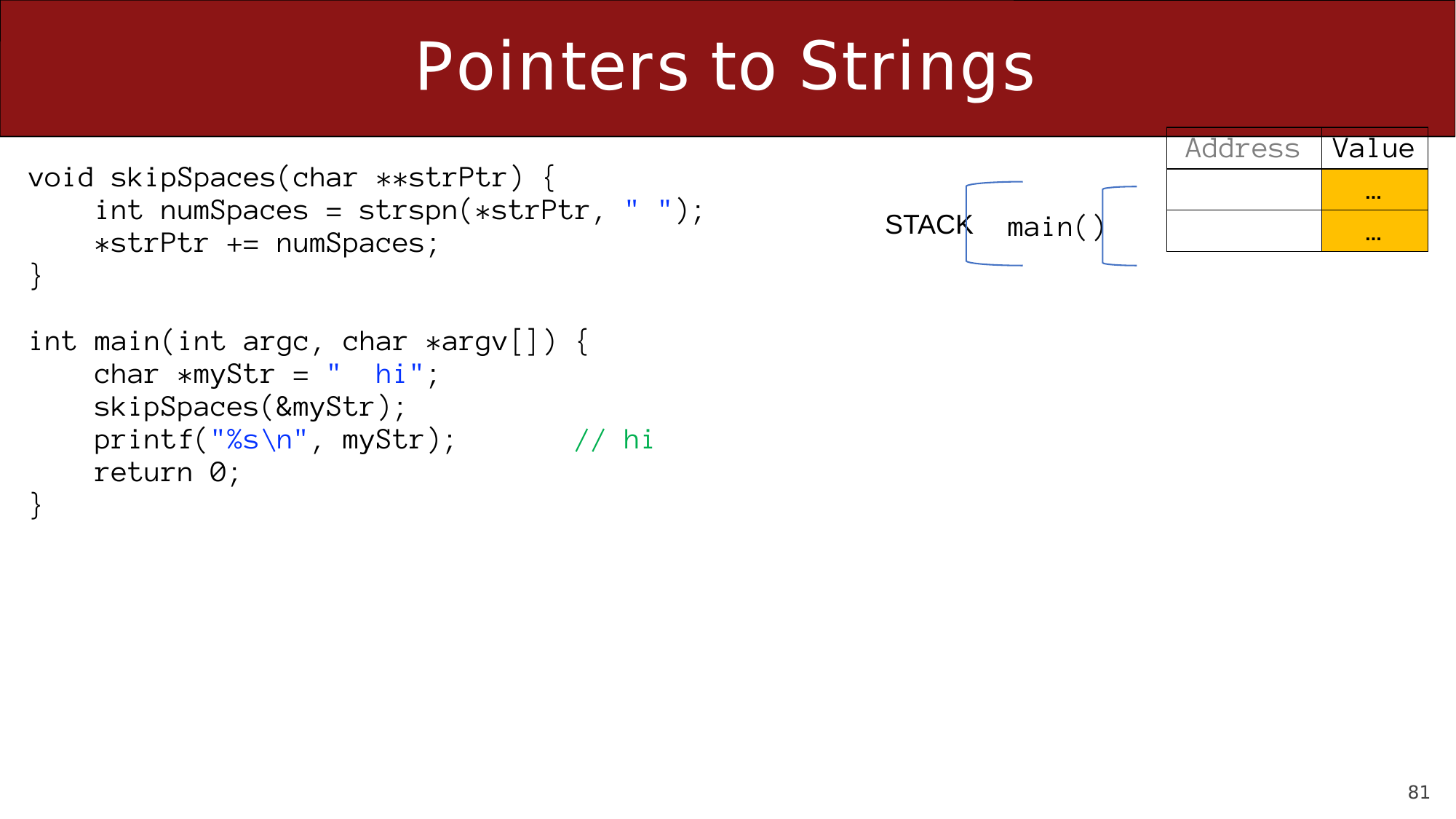

# Pointers to Strings
| Address | Value |
| --- | --- |
|  | … |
|  | … |
void skipSpaces(char **strPtr) {
    int numSpaces = strspn(*strPtr, " ");
    *strPtr += numSpaces;
}

int main(int argc, char *argv[]) {
    char *myStr = "  hi";
    skipSpaces(&myStr);
    printf("%s\n", myStr);		// hi
    return 0;
}

main()
STACK